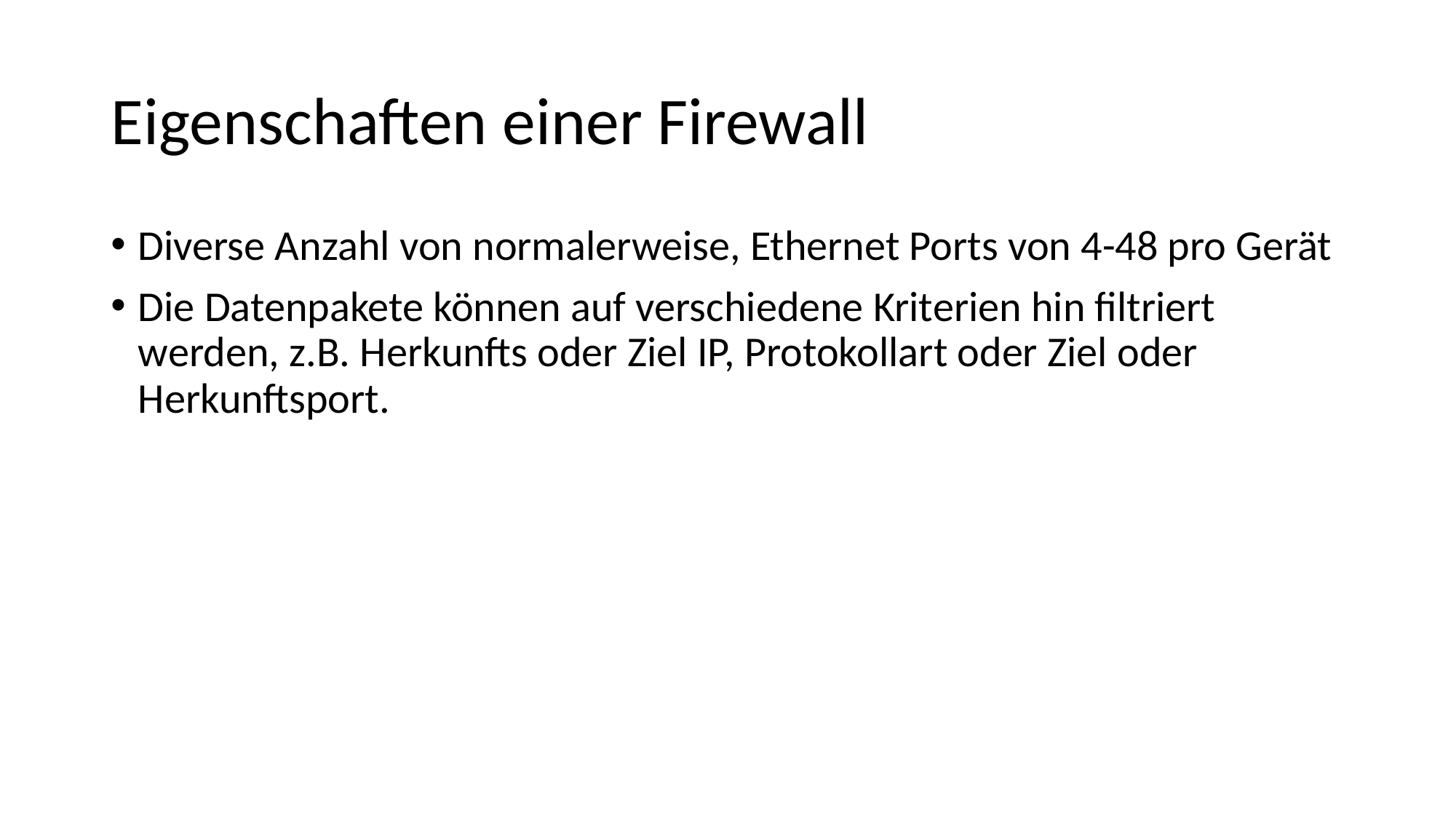

# Eigenschaften einer Firewall
Diverse Anzahl von normalerweise, Ethernet Ports von 4-48 pro Gerät
Die Datenpakete können auf verschiedene Kriterien hin filtriert werden, z.B. Herkunfts oder Ziel IP, Protokollart oder Ziel oder Herkunftsport.